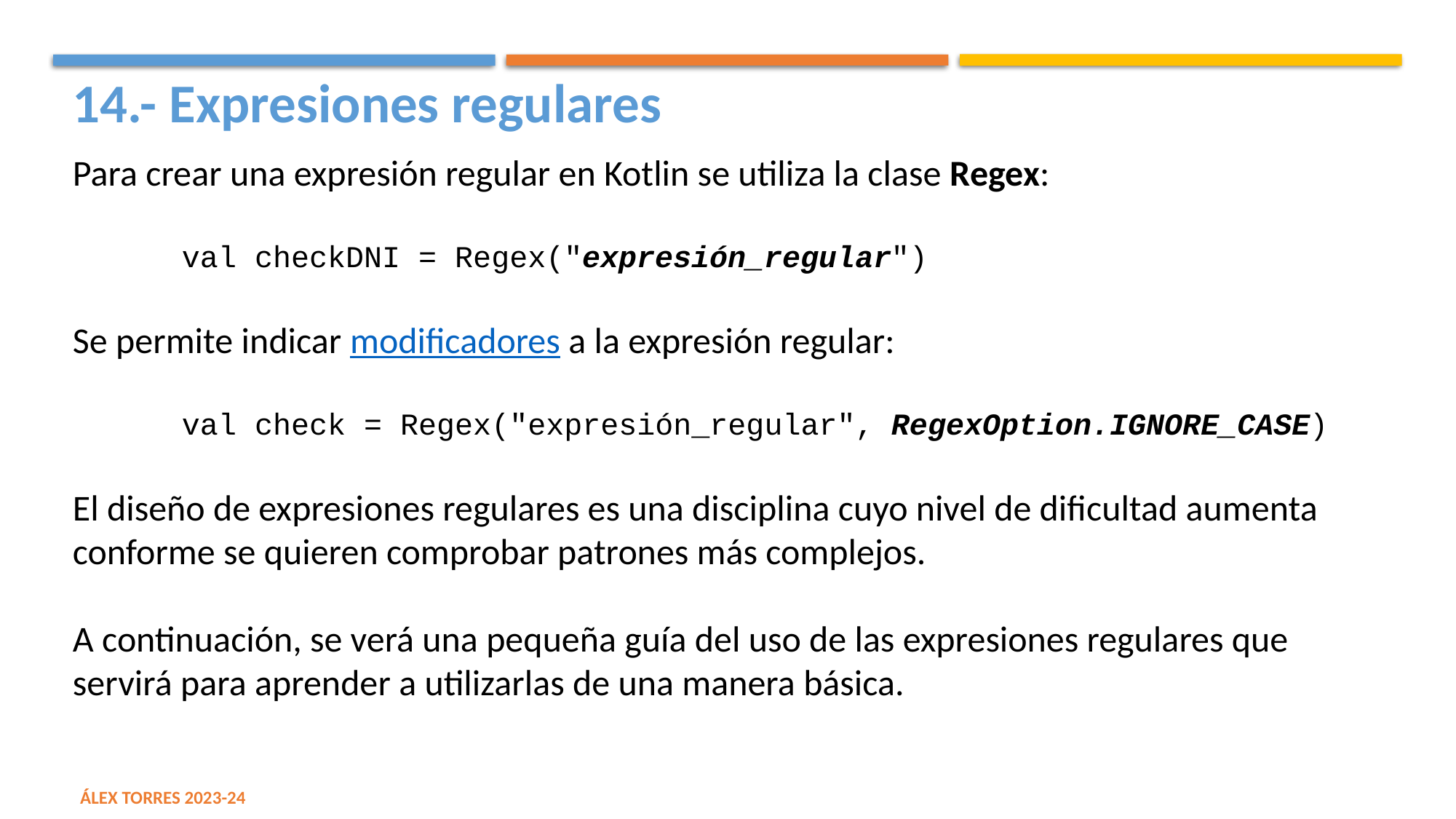

14.- Expresiones regulares
Para crear una expresión regular en Kotlin se utiliza la clase Regex:

	val checkDNI = Regex("expresión_regular")

Se permite indicar modificadores a la expresión regular:

	val check = Regex("expresión_regular", RegexOption.IGNORE_CASE)

El diseño de expresiones regulares es una disciplina cuyo nivel de dificultad aumenta conforme se quieren comprobar patrones más complejos.

A continuación, se verá una pequeña guía del uso de las expresiones regulares que servirá para aprender a utilizarlas de una manera básica.